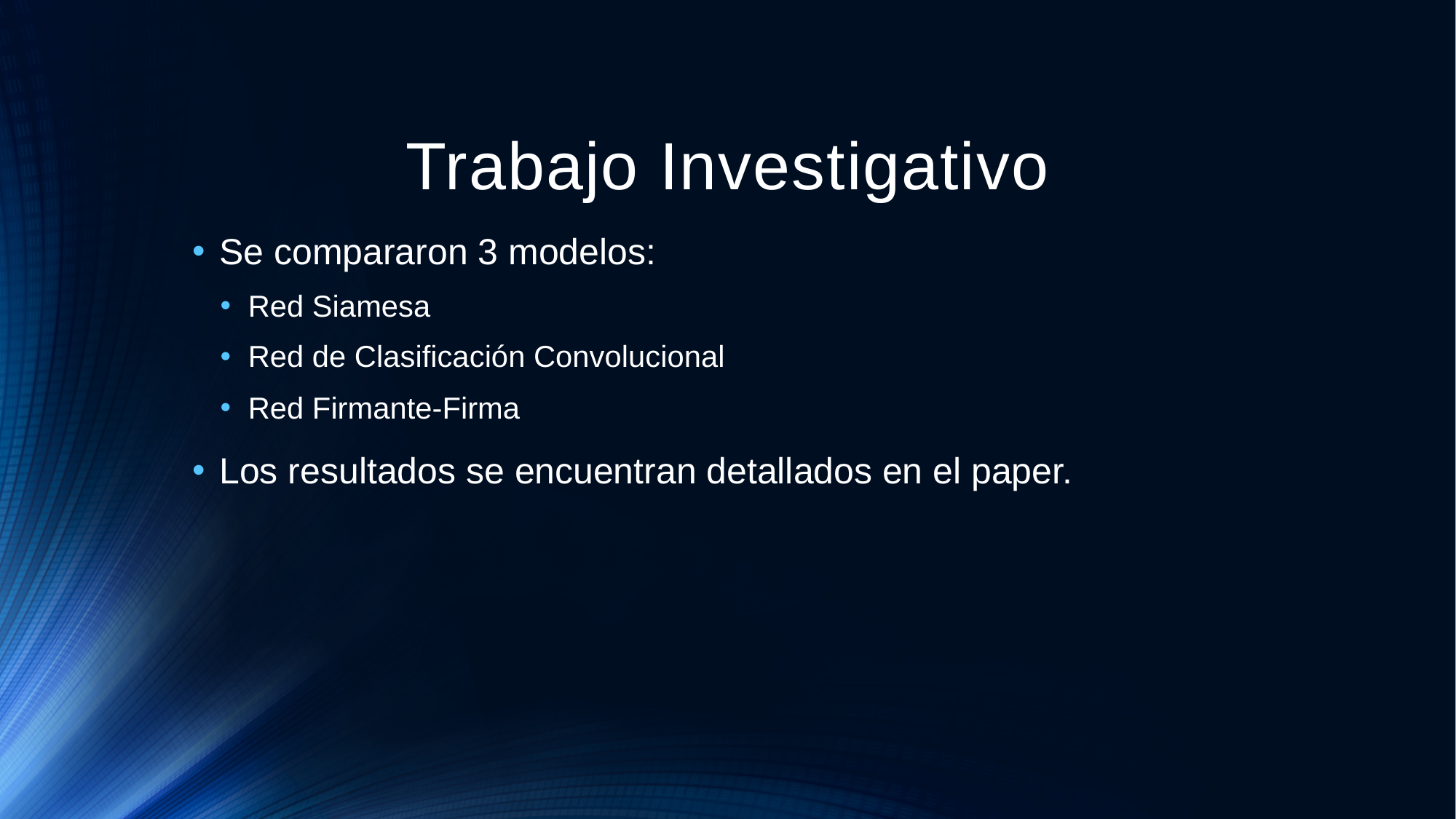

# Trabajo Investigativo
Se compararon 3 modelos:
Red Siamesa
Red de Clasificación Convolucional
Red Firmante-Firma
Los resultados se encuentran detallados en el paper.